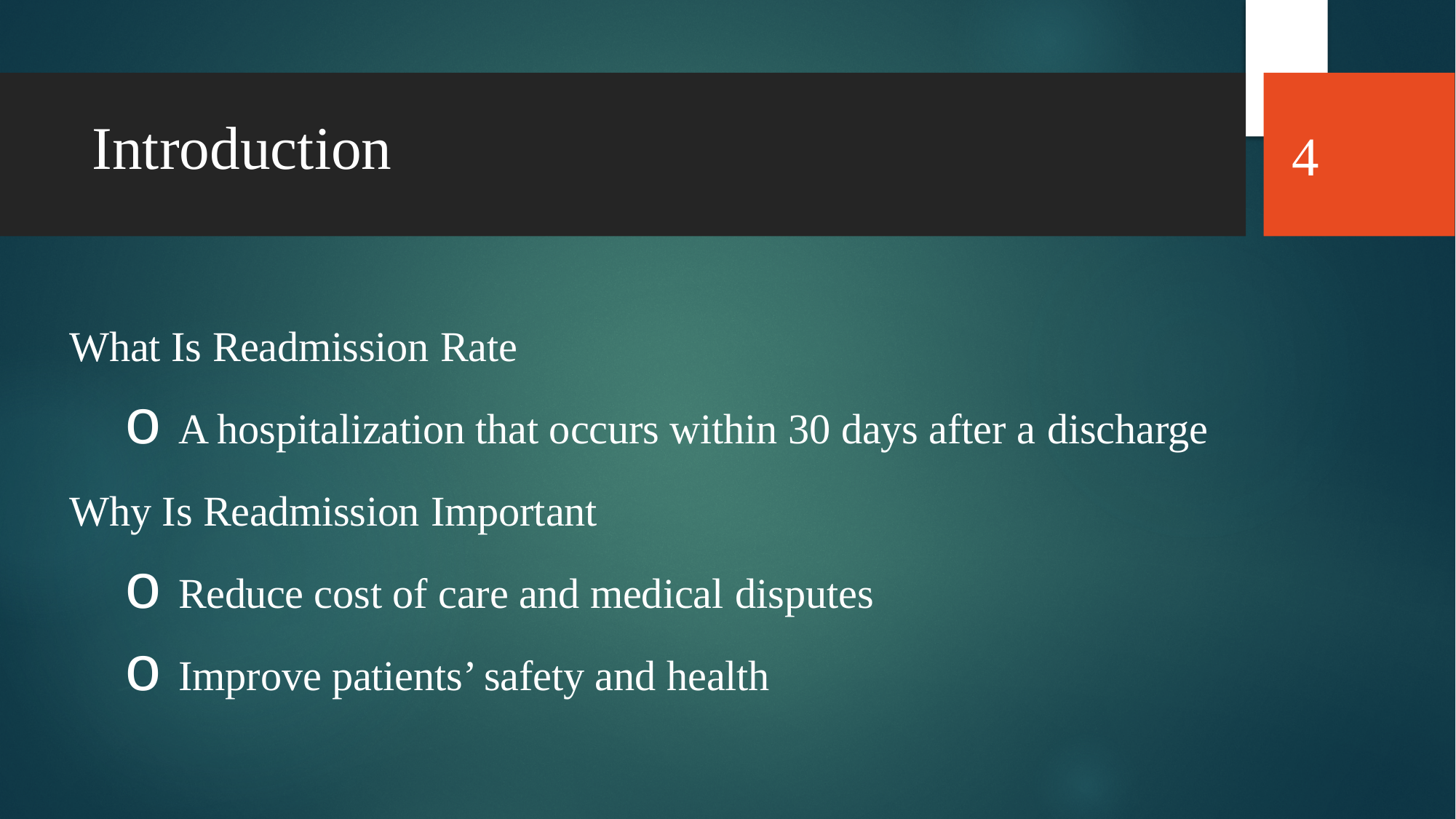

Introduction
4
What Is Readmission Rate
A hospitalization that occurs within 30 days after a discharge
Why Is Readmission Important
Reduce cost of care and medical disputes
Improve patients’ safety and health